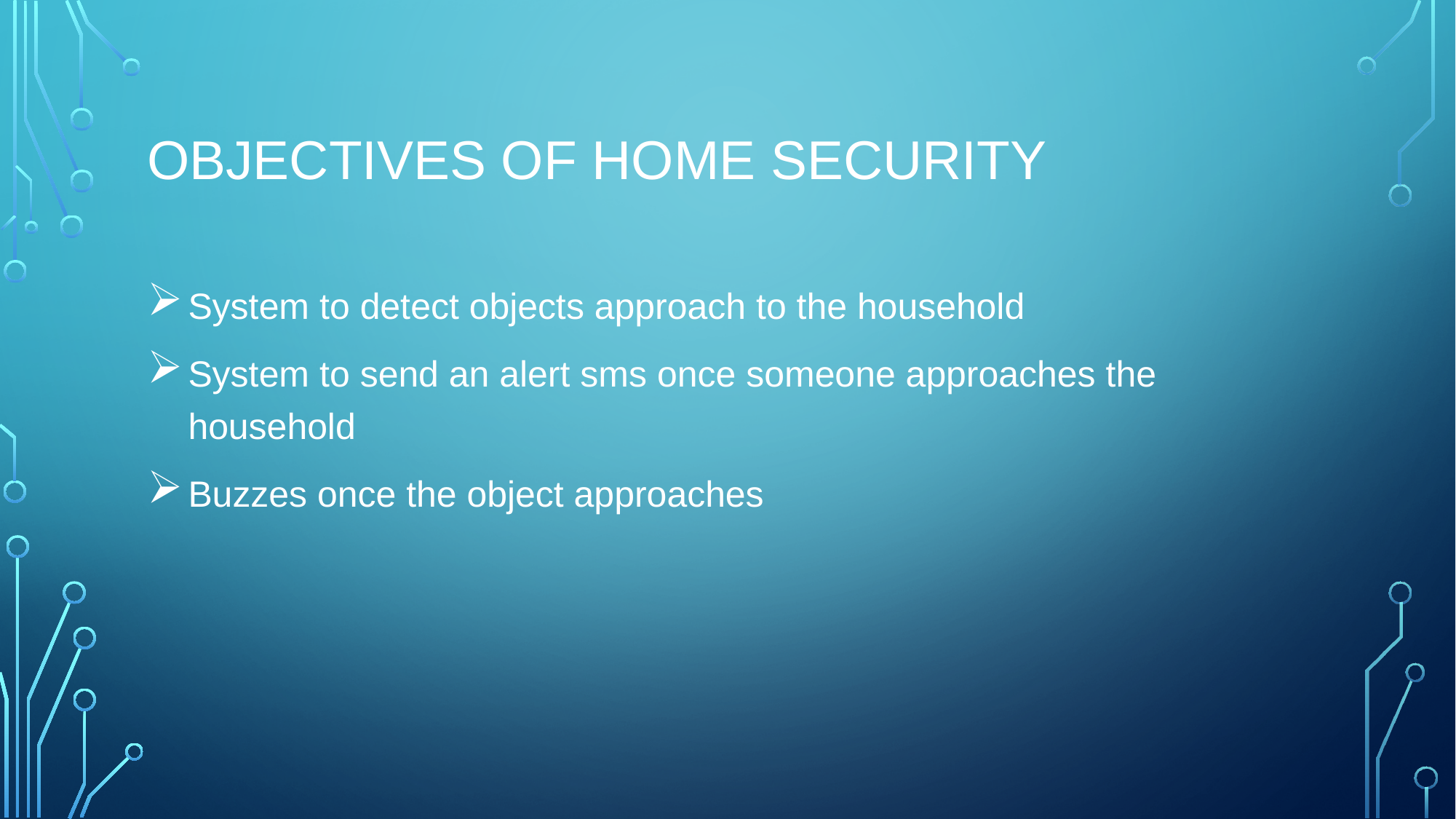

# Objectives of home security
System to detect objects approach to the household
System to send an alert sms once someone approaches the household
Buzzes once the object approaches